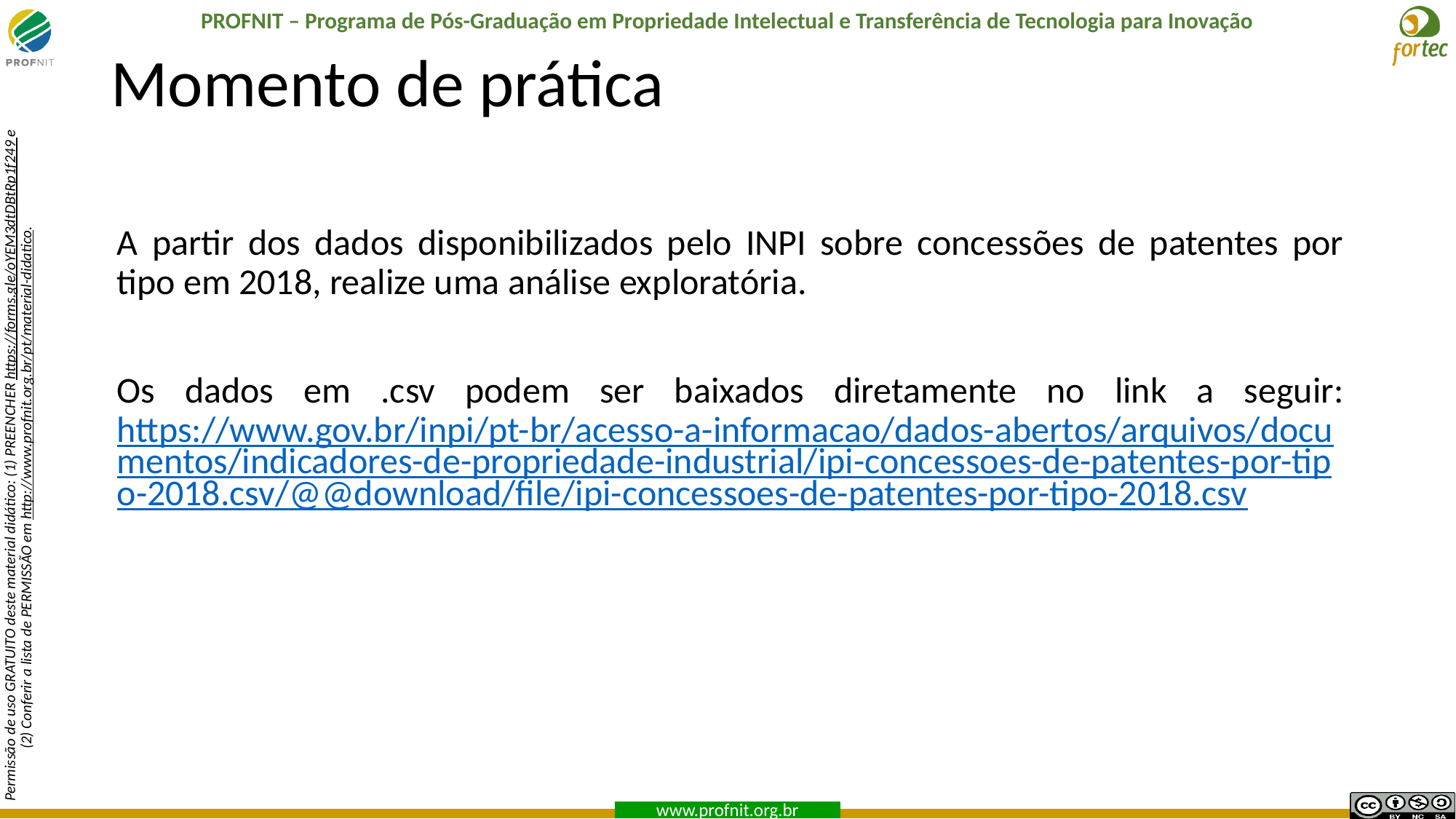

# Momento de prática
A partir dos dados disponibilizados pelo INPI sobre concessões de patentes por tipo em 2018, realize uma análise exploratória.

Os dados em .csv podem ser baixados diretamente no link a seguir: https://www.gov.br/inpi/pt-br/acesso-a-informacao/dados-abertos/arquivos/documentos/indicadores-de-propriedade-industrial/ipi-concessoes-de-patentes-por-tipo-2018.csv/@@download/file/ipi-concessoes-de-patentes-por-tipo-2018.csv